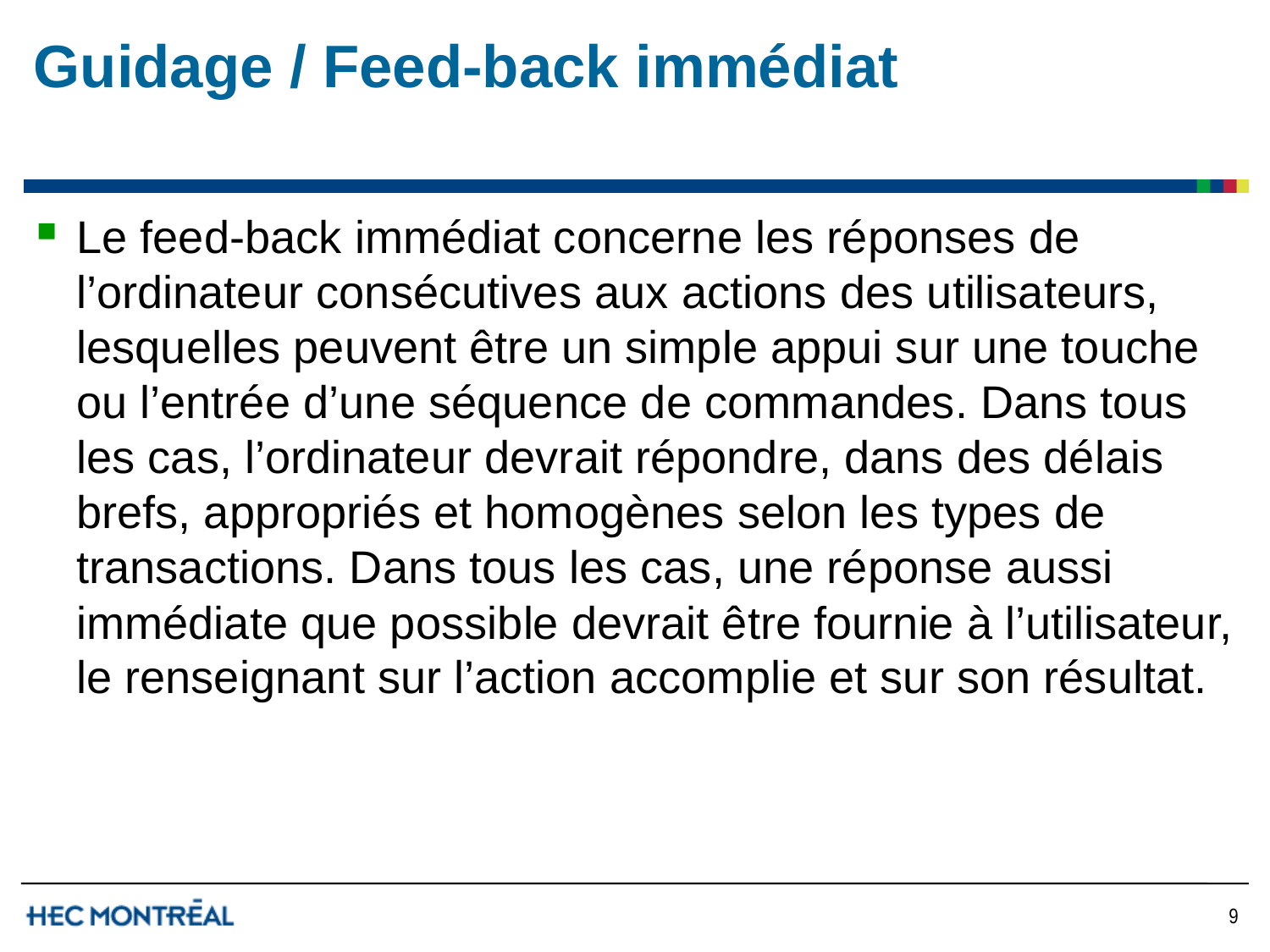

# Guidage / Feed-back immédiat
Le feed-back immédiat concerne les réponses de l’ordinateur consécutives aux actions des utilisateurs, lesquelles peuvent être un simple appui sur une touche ou l’entrée d’une séquence de commandes. Dans tous les cas, l’ordinateur devrait répondre, dans des délais brefs, appropriés et homogènes selon les types de transactions. Dans tous les cas, une réponse aussi immédiate que possible devrait être fournie à l’utilisateur, le renseignant sur l’action accomplie et sur son résultat.
9